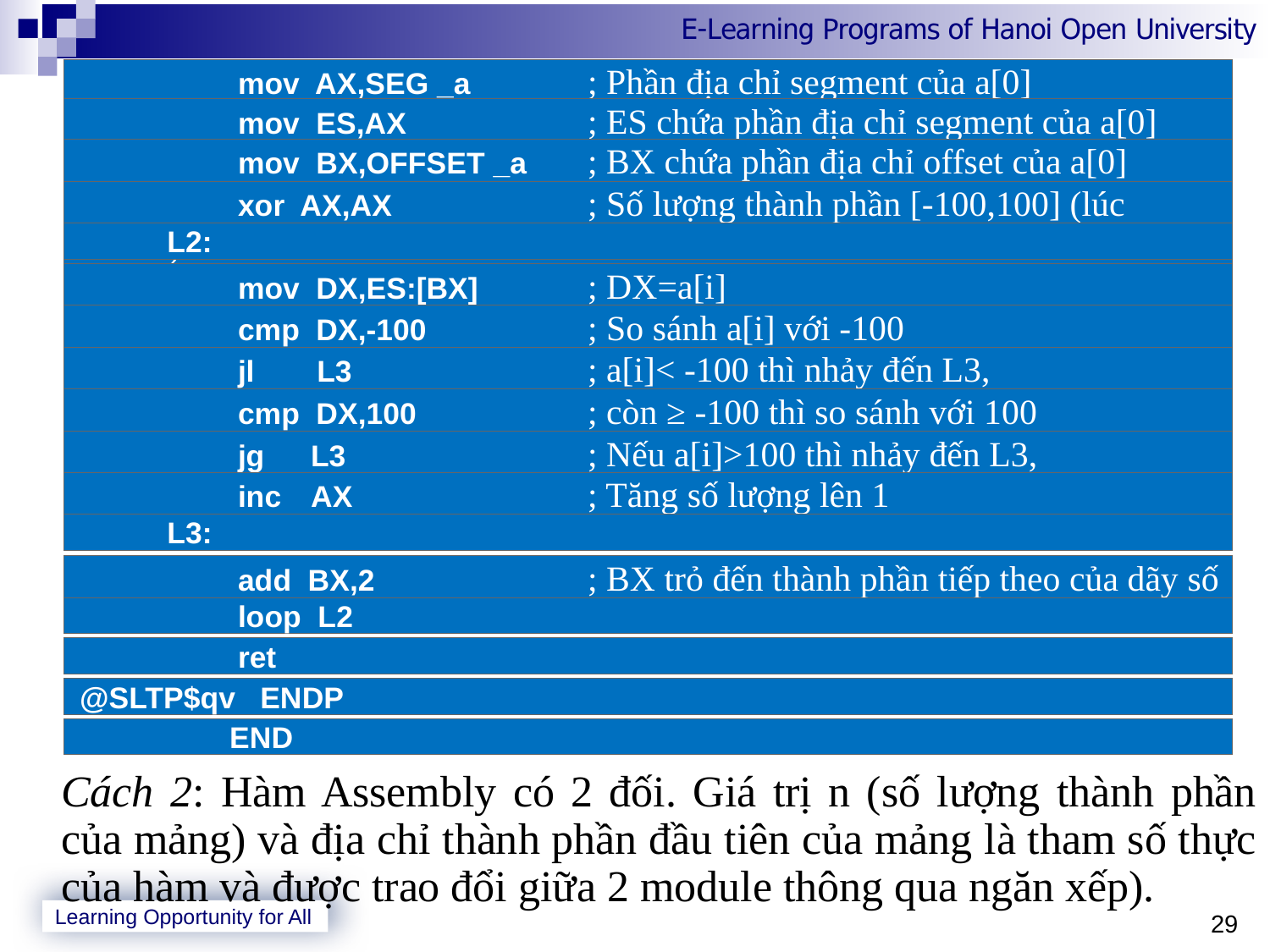

Cách 2: Hàm Assembly có 2 đối. Giá trị n (số lượng thành phần của mảng) và địa chỉ thành phần đầu tiên của mảng là tham số thực của hàm và được trao đổi giữa 2 module thông qua ngăn xếp).
	mov  AX,SEG _a	; Phần địa chỉ segment của a[0]
	mov  ES,AX	; ES chứa phần địa chỉ segment của a[0]
	mov  BX,OFFSET _a	; BX chứa phần địa chỉ offset của a[0]
	xor  AX,AX	; Số lượng thành phần [-100,100] (lúc đầu=0)
	L2:
	mov  DX,ES:[BX]	; DX=a[i]
	cmp  DX,-100	; So sánh a[i] với -100
	jl	L3	; a[i]< -100 thì nhảy đến L3,
	cmp  DX,100	; còn ≥ -100 thì so sánh với 100
	jg	L3	; Nếu a[i]>100 thì nhảy đến L3,
	inc	AX	; Tăng số lượng lên 1
	L3:
	add  BX,2	; BX trỏ đến thành phần tiếp theo của dãy số
	loop  L2
	ret
@SLTP$qv   ENDP
	END
29